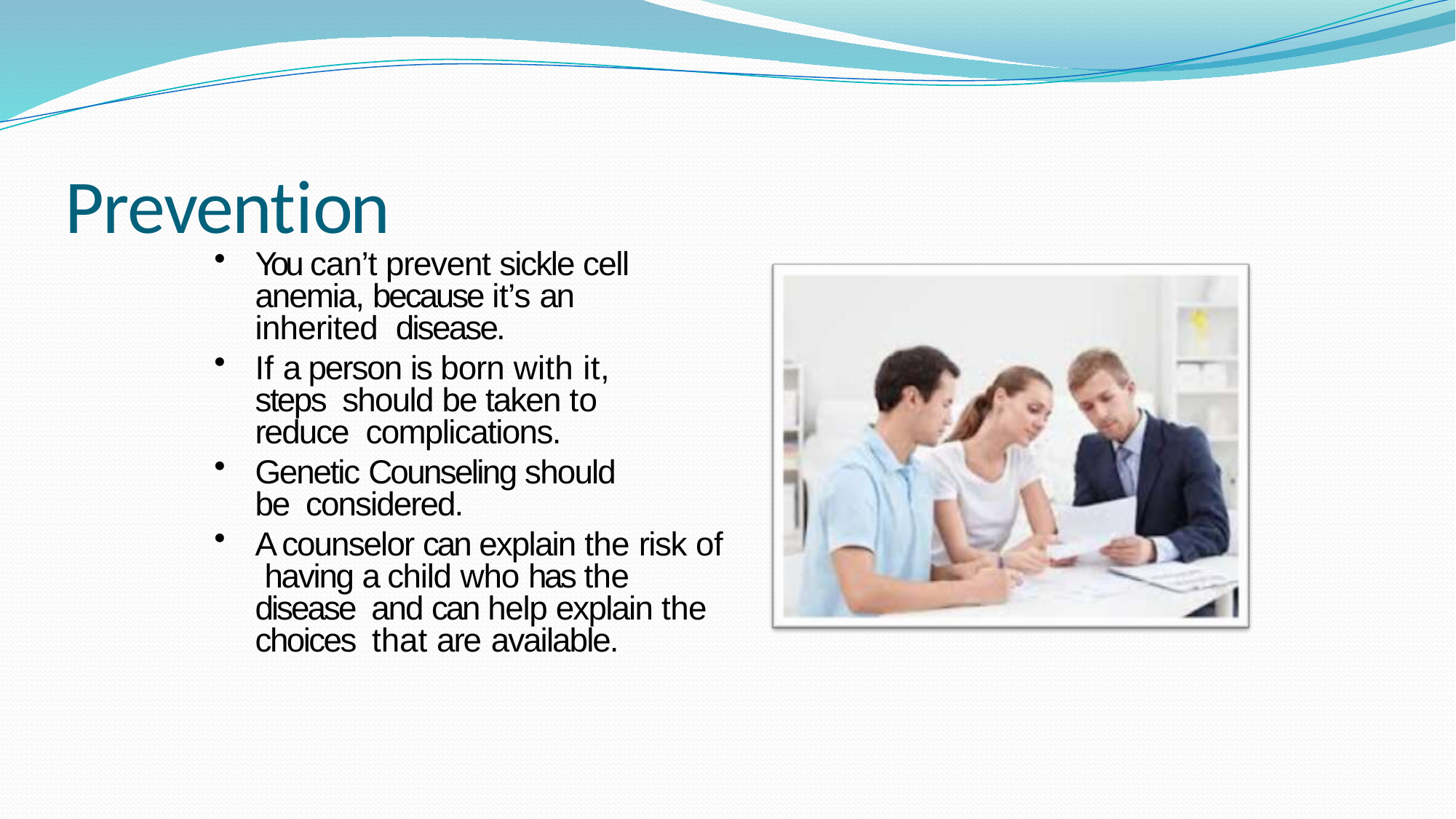

# Prevention
You can’t prevent sickle cell  anemia, because it’s an inherited  disease.
If a person is born with it, steps  should be taken to reduce  complications.
Genetic Counseling should be  considered.
A counselor can explain the risk of  having a child who has the disease  and can help explain the choices  that are available.